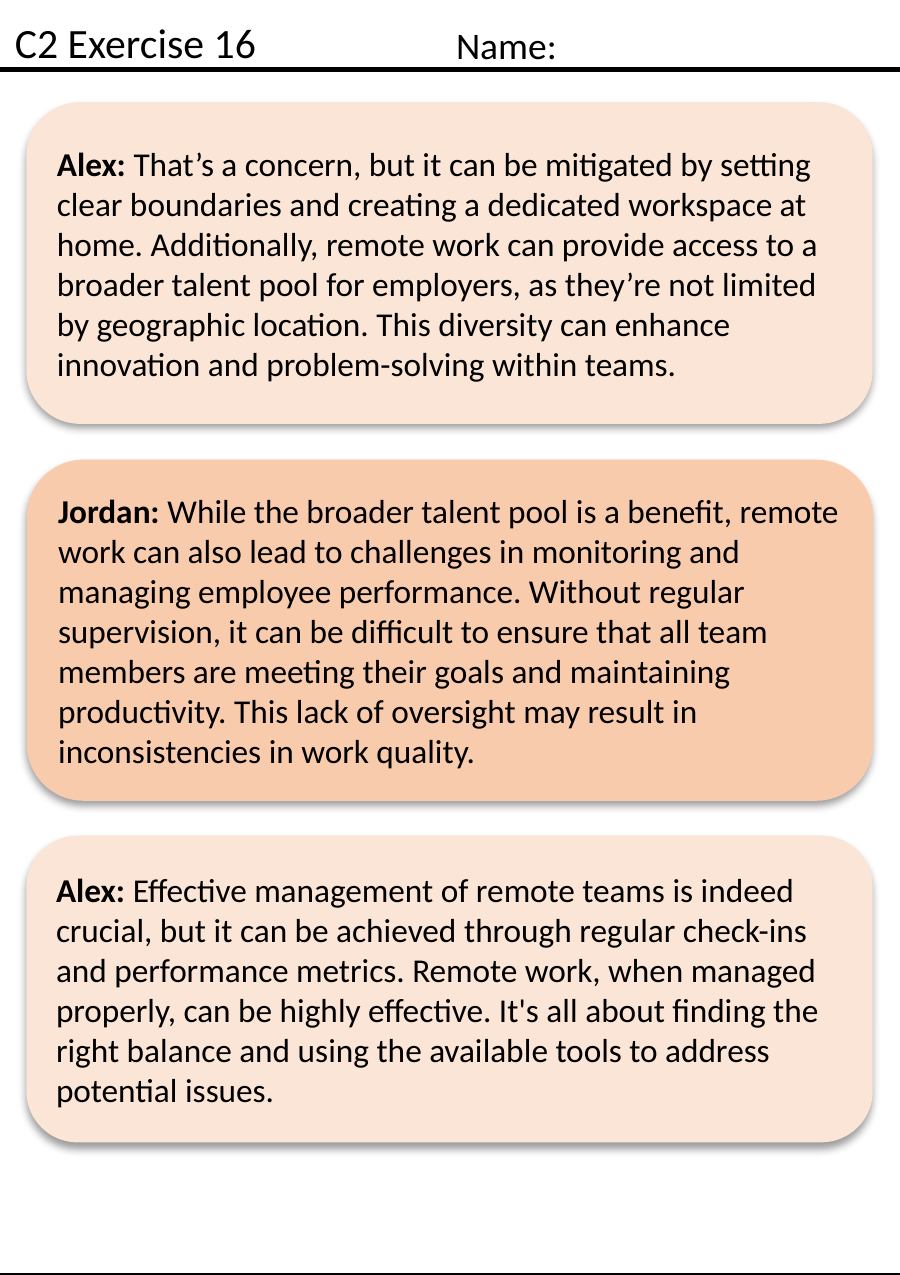

C2 Exercise 16
Name:
Alex: That’s a concern, but it can be mitigated by setting clear boundaries and creating a dedicated workspace at home. Additionally, remote work can provide access to a broader talent pool for employers, as they’re not limited by geographic location. This diversity can enhance innovation and problem-solving within teams.
Jordan: While the broader talent pool is a benefit, remote work can also lead to challenges in monitoring and managing employee performance. Without regular supervision, it can be difficult to ensure that all team members are meeting their goals and maintaining productivity. This lack of oversight may result in inconsistencies in work quality.
Alex: Effective management of remote teams is indeed crucial, but it can be achieved through regular check-ins and performance metrics. Remote work, when managed properly, can be highly effective. It's all about finding the right balance and using the available tools to address potential issues.